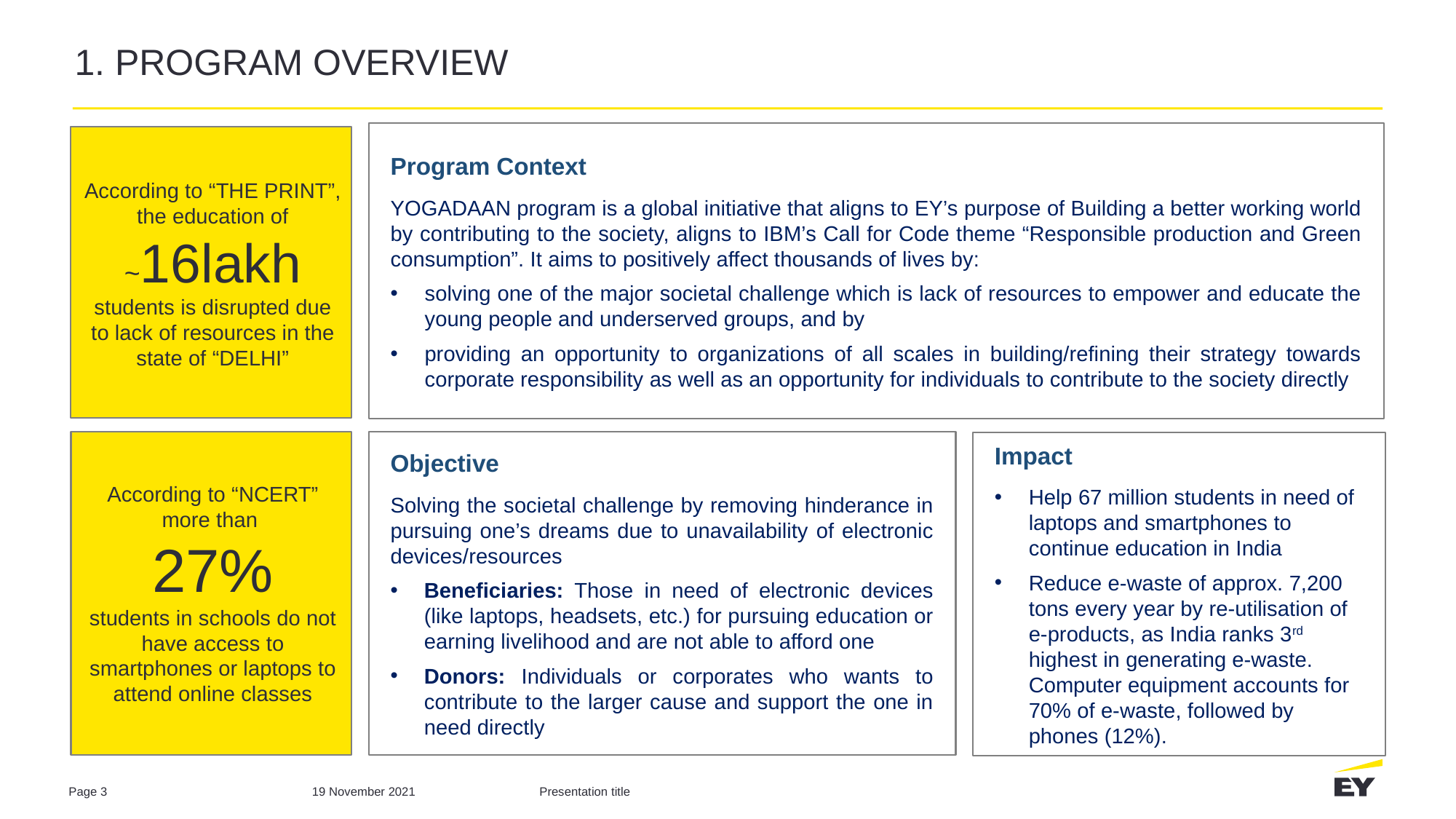

# 1. PROGRAM OVERVIEW
Program Context

YOGADAAN program is a global initiative that aligns to EY’s purpose of Building a better working world by contributing to the society, aligns to IBM’s Call for Code theme “Responsible production and Green consumption”. It aims to positively affect thousands of lives by:
solving one of the major societal challenge which is lack of resources to empower and educate the young people and underserved groups, and by
providing an opportunity to organizations of all scales in building/refining their strategy towards corporate responsibility as well as an opportunity for individuals to contribute to the society directly

According to “THE PRINT”, the education of ~16lakh students is disrupted due to lack of resources in the state of “DELHI”

Objective

Solving the societal challenge by removing hinderance in pursuing one’s dreams due to unavailability of electronic devices/resources
Beneficiaries: Those in need of electronic devices (like laptops, headsets, etc.) for pursuing education or earning livelihood and are not able to afford one
Donors: Individuals or corporates who wants to contribute to the larger cause and support the one in need directly
Impact

Help 67 million students in need of laptops and smartphones to continue education in India
Reduce e-waste of approx. 7,200 tons every year by re-utilisation of e-products, as India ranks 3rd highest in generating e-waste. Computer equipment accounts for 70% of e-waste, followed by phones (12%).
According to “NCERT” more than
27%
students in schools do not have access to smartphones or laptops to attend online classes